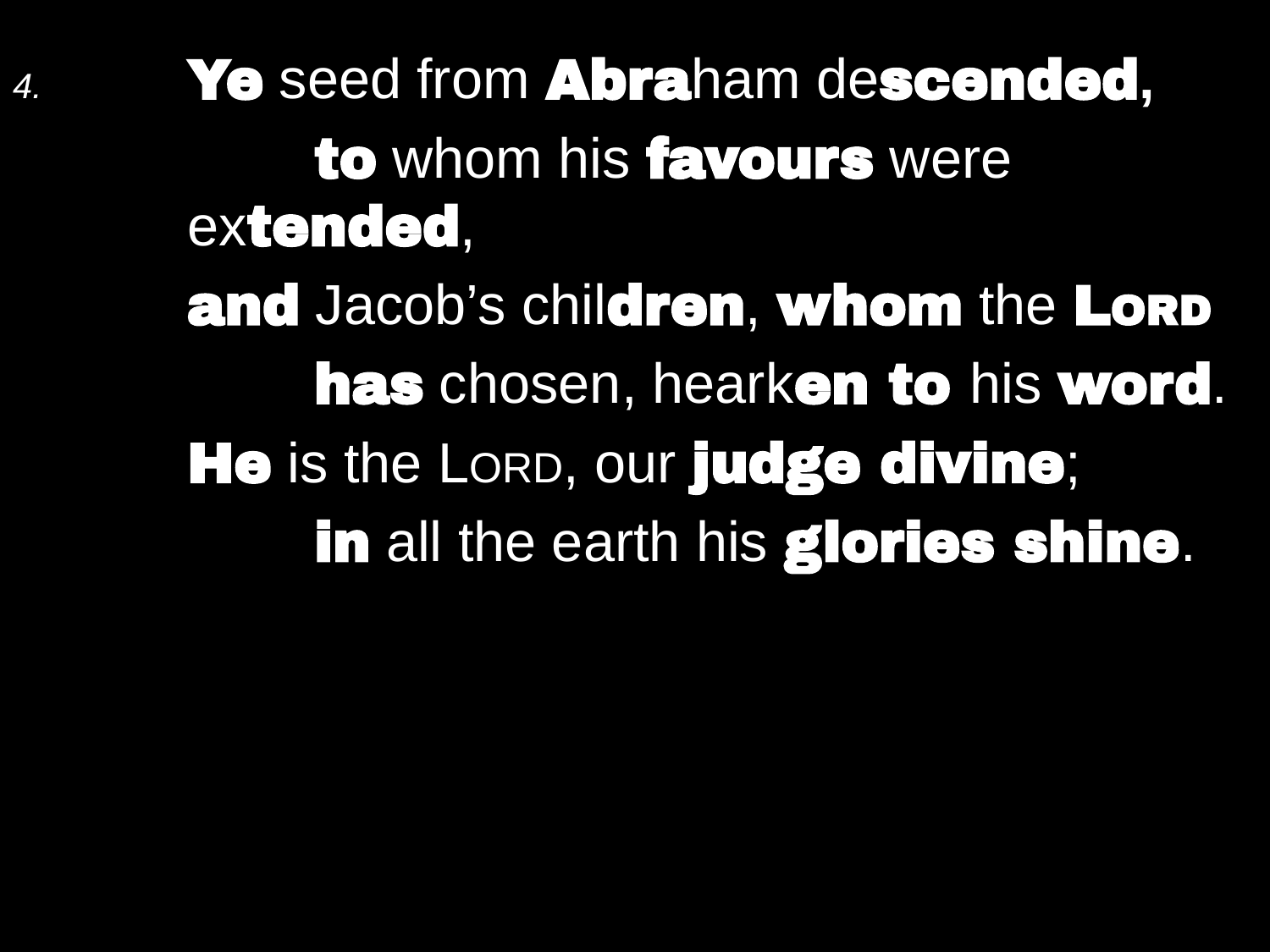

4.	Ye seed from Abraham descended,
		to whom his favours were extended,
	and Jacob’s children, whom the Lord
		has chosen, hearken to his word.
	He is the Lord, our judge divine;
		in all the earth his glories shine.